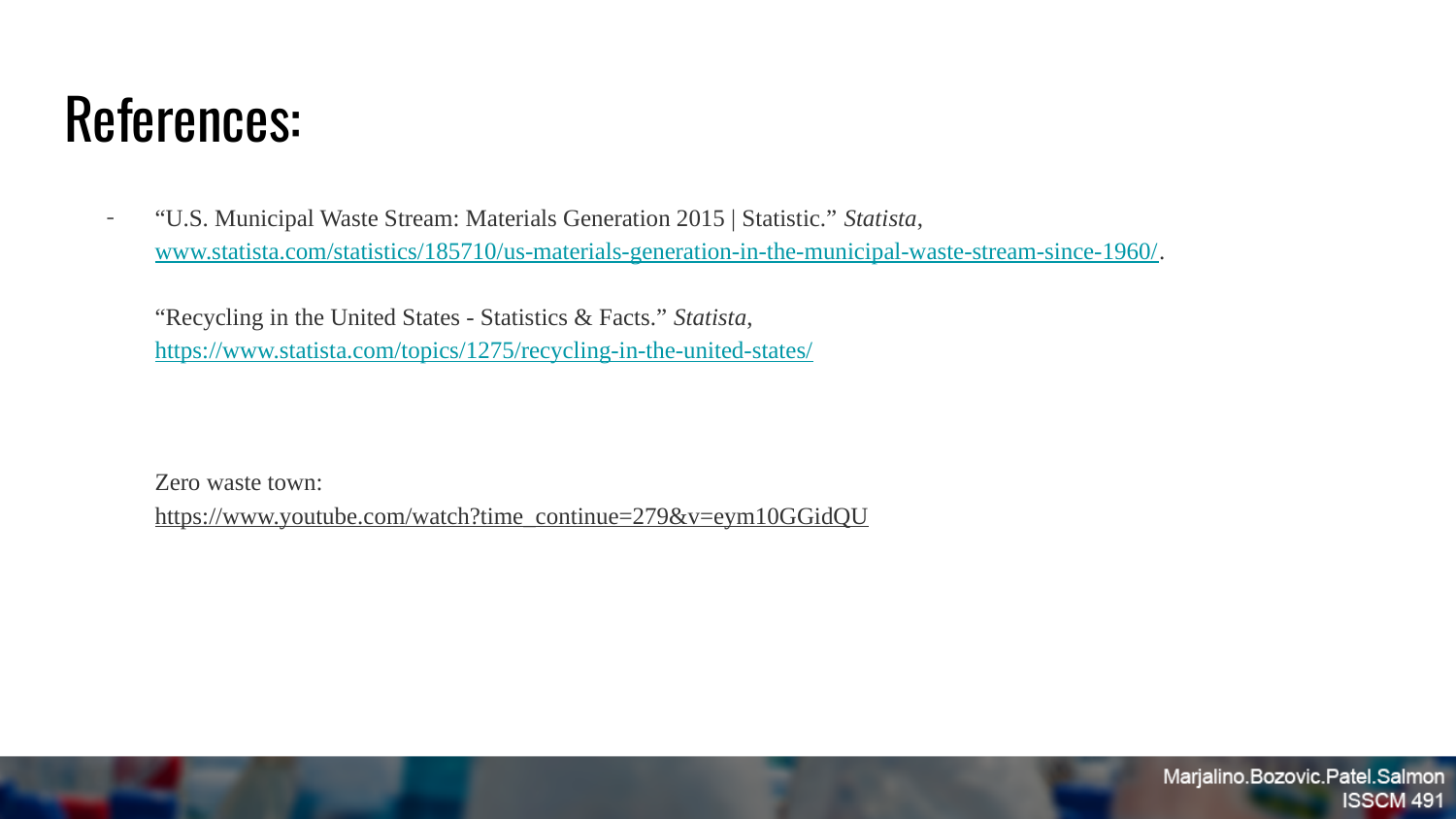

# References:
“U.S. Municipal Waste Stream: Materials Generation 2015 | Statistic.” Statista,   www.statista.com/statistics/185710/us-materials-generation-in-the-municipal-waste-stream-since-1960/.
“Recycling in the United States - Statistics & Facts.” Statista,  https://www.statista.com/topics/1275/recycling-in-the-united-states/

Zero waste town:
https://www.youtube.com/watch?time_continue=279&v=eym10GGidQU